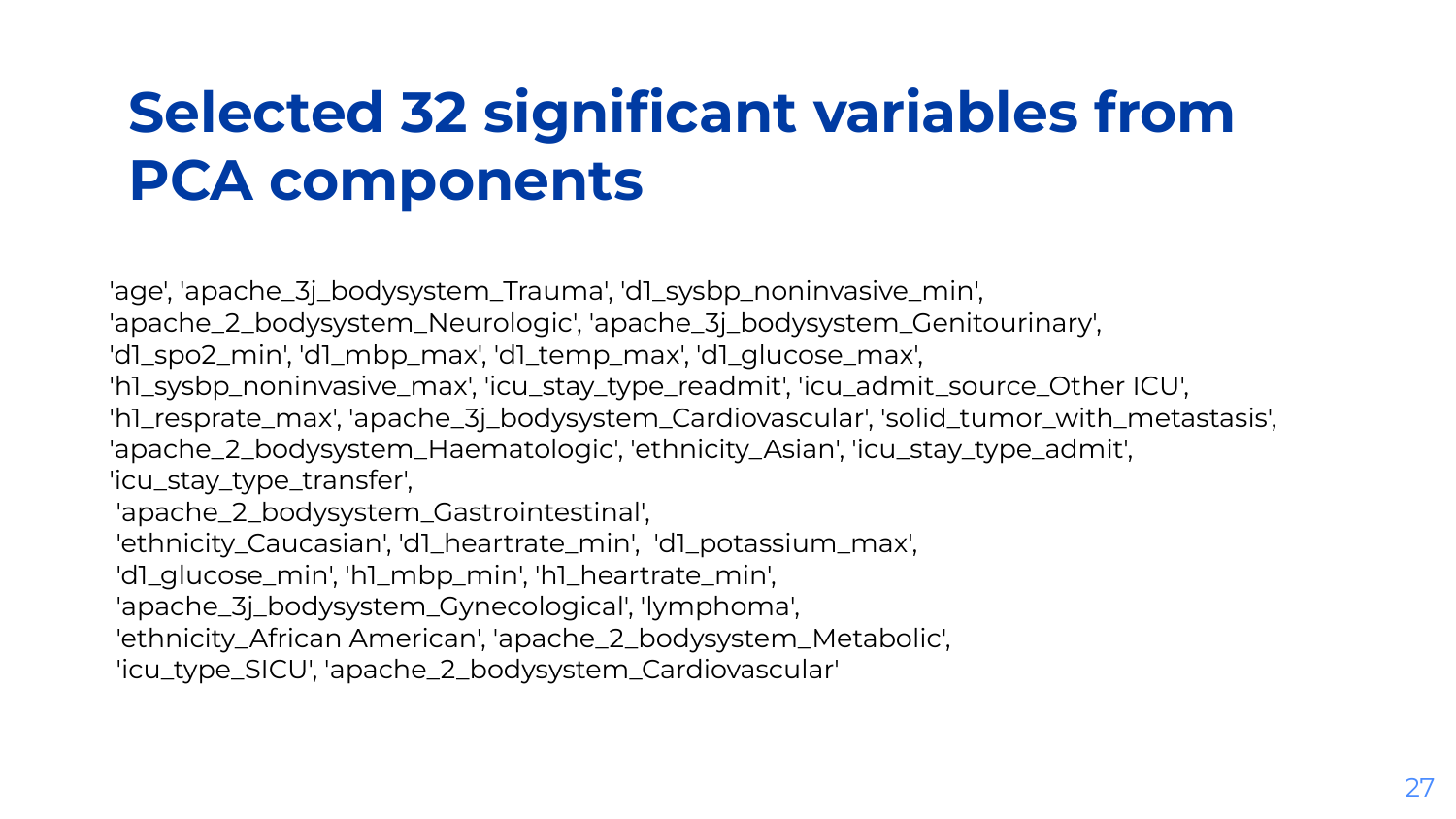

Selected 32 significant variables from PCA components
'age', 'apache_3j_bodysystem_Trauma', 'd1_sysbp_noninvasive_min', 'apache_2_bodysystem_Neurologic', 'apache_3j_bodysystem_Genitourinary', 'd1_spo2_min', 'd1_mbp_max', 'd1_temp_max', 'd1_glucose_max', 'h1_sysbp_noninvasive_max', 'icu_stay_type_readmit', 'icu_admit_source_Other ICU', 'h1_resprate_max', 'apache_3j_bodysystem_Cardiovascular', 'solid_tumor_with_metastasis', 'apache_2_bodysystem_Haematologic', 'ethnicity_Asian', 'icu_stay_type_admit', 'icu_stay_type_transfer',
 'apache_2_bodysystem_Gastrointestinal',
 'ethnicity_Caucasian', 'd1_heartrate_min',  'd1_potassium_max',
 'd1_glucose_min', 'h1_mbp_min', 'h1_heartrate_min',
 'apache_3j_bodysystem_Gynecological', 'lymphoma',
 'ethnicity_African American', 'apache_2_bodysystem_Metabolic',
 'icu_type_SICU', 'apache_2_bodysystem_Cardiovascular'

27